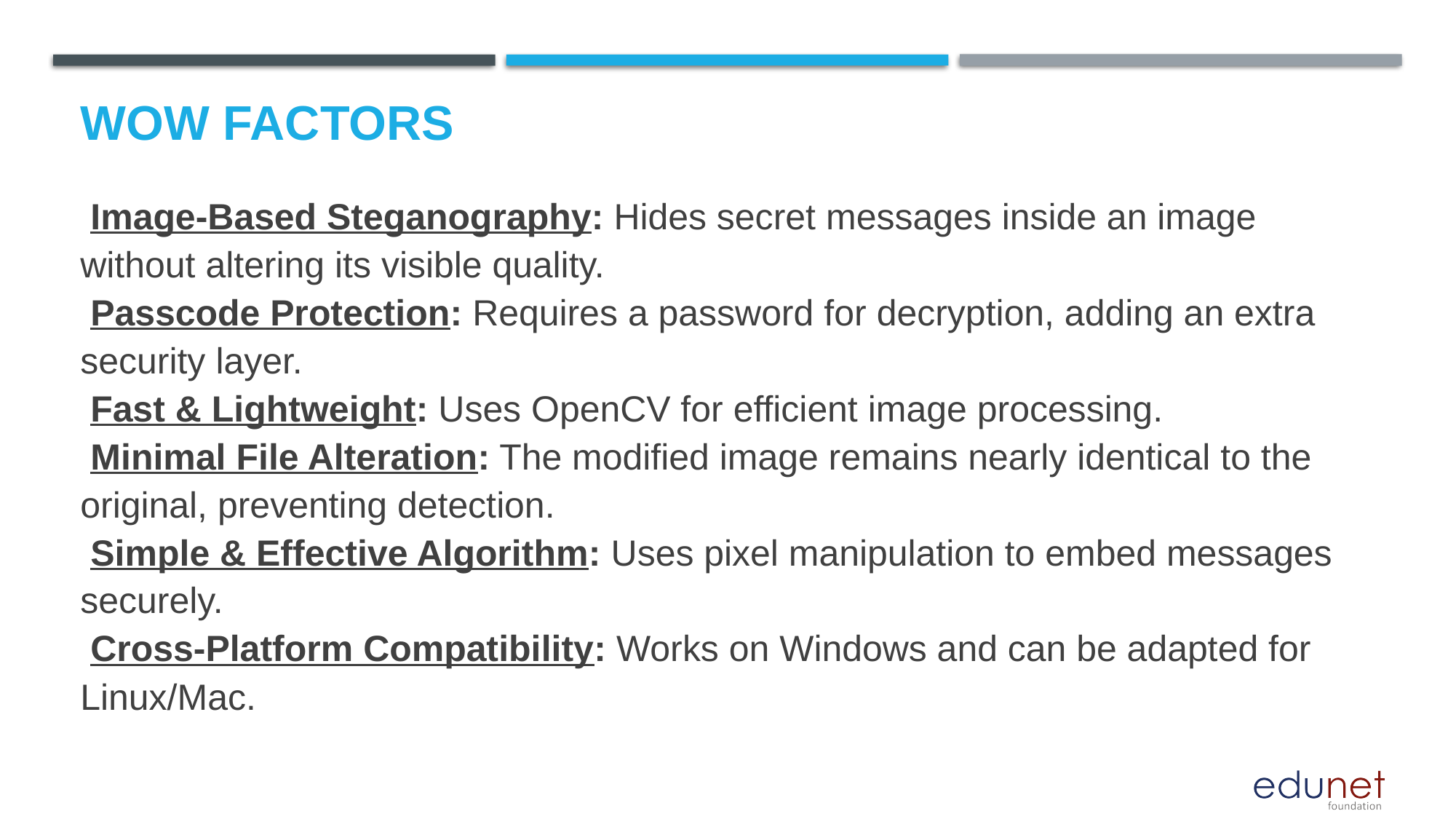

# Wow factors
 Image-Based Steganography: Hides secret messages inside an image without altering its visible quality.
 Passcode Protection: Requires a password for decryption, adding an extra security layer.
 Fast & Lightweight: Uses OpenCV for efficient image processing.
 Minimal File Alteration: The modified image remains nearly identical to the original, preventing detection.
 Simple & Effective Algorithm: Uses pixel manipulation to embed messages securely.
 Cross-Platform Compatibility: Works on Windows and can be adapted for Linux/Mac.